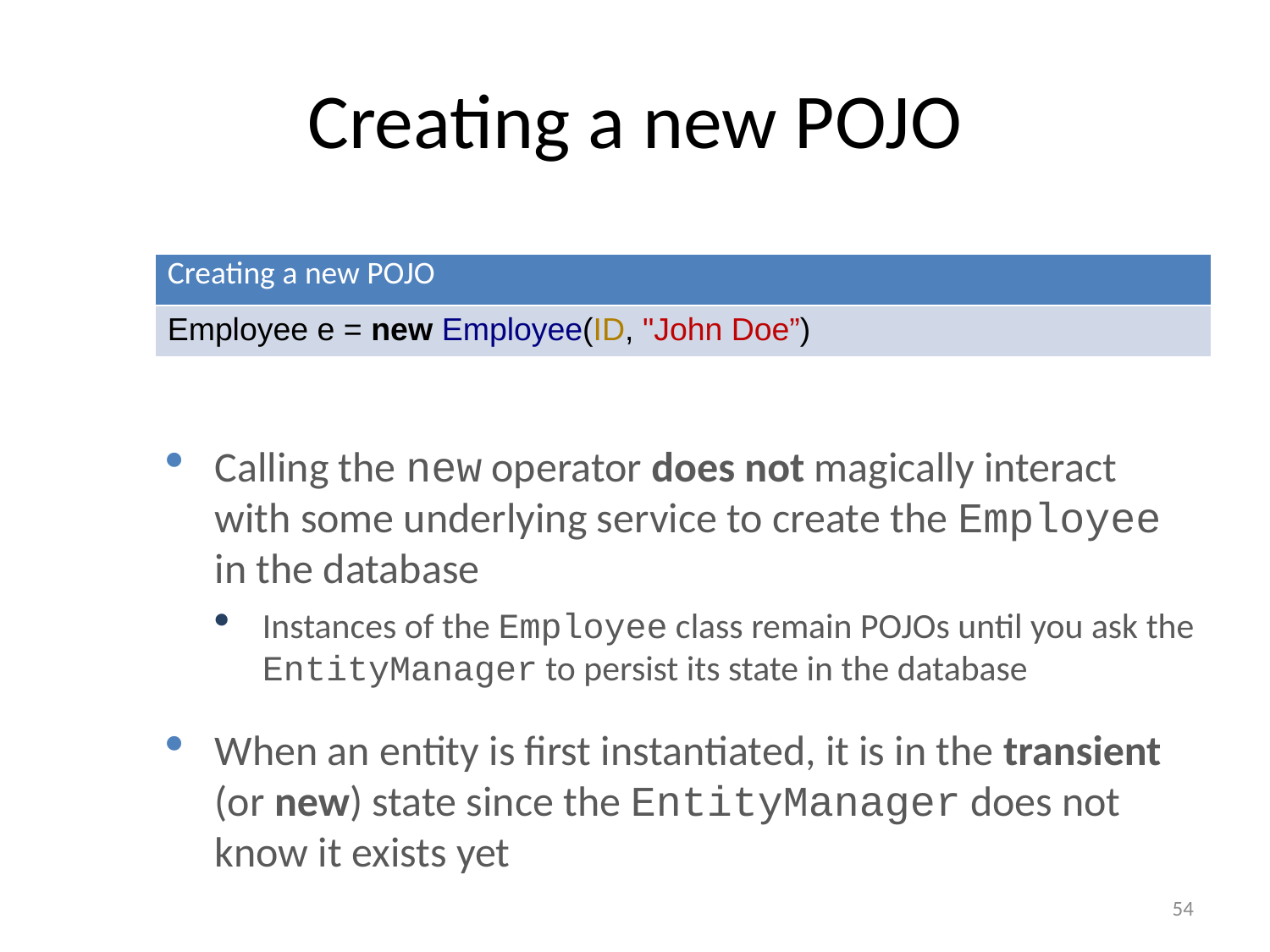

# Creating a new POJO
| Creating a new POJO |
| --- |
| Employee e = new Employee(ID, "John Doe”) |
Calling the new operator does not magically interact with some underlying service to create the Employee in the database
Instances of the Employee class remain POJOs until you ask the EntityManager to persist its state in the database
When an entity is first instantiated, it is in the transient (or new) state since the EntityManager does not know it exists yet

54